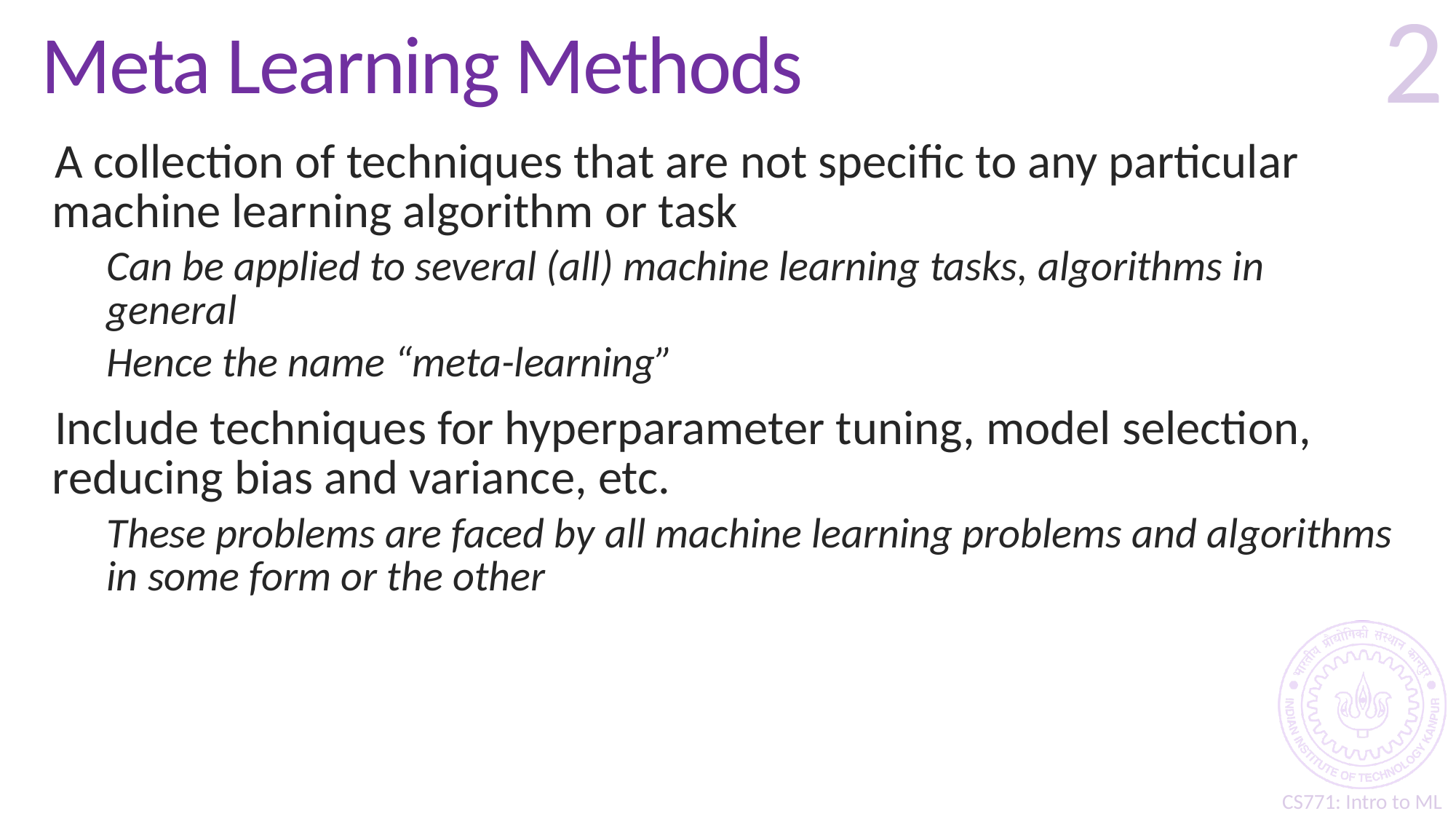

# Meta Learning Methods
2
A collection of techniques that are not specific to any particular machine learning algorithm or task
Can be applied to several (all) machine learning tasks, algorithms in general
Hence the name “meta-learning”
Include techniques for hyperparameter tuning, model selection, reducing bias and variance, etc.
These problems are faced by all machine learning problems and algorithms in some form or the other